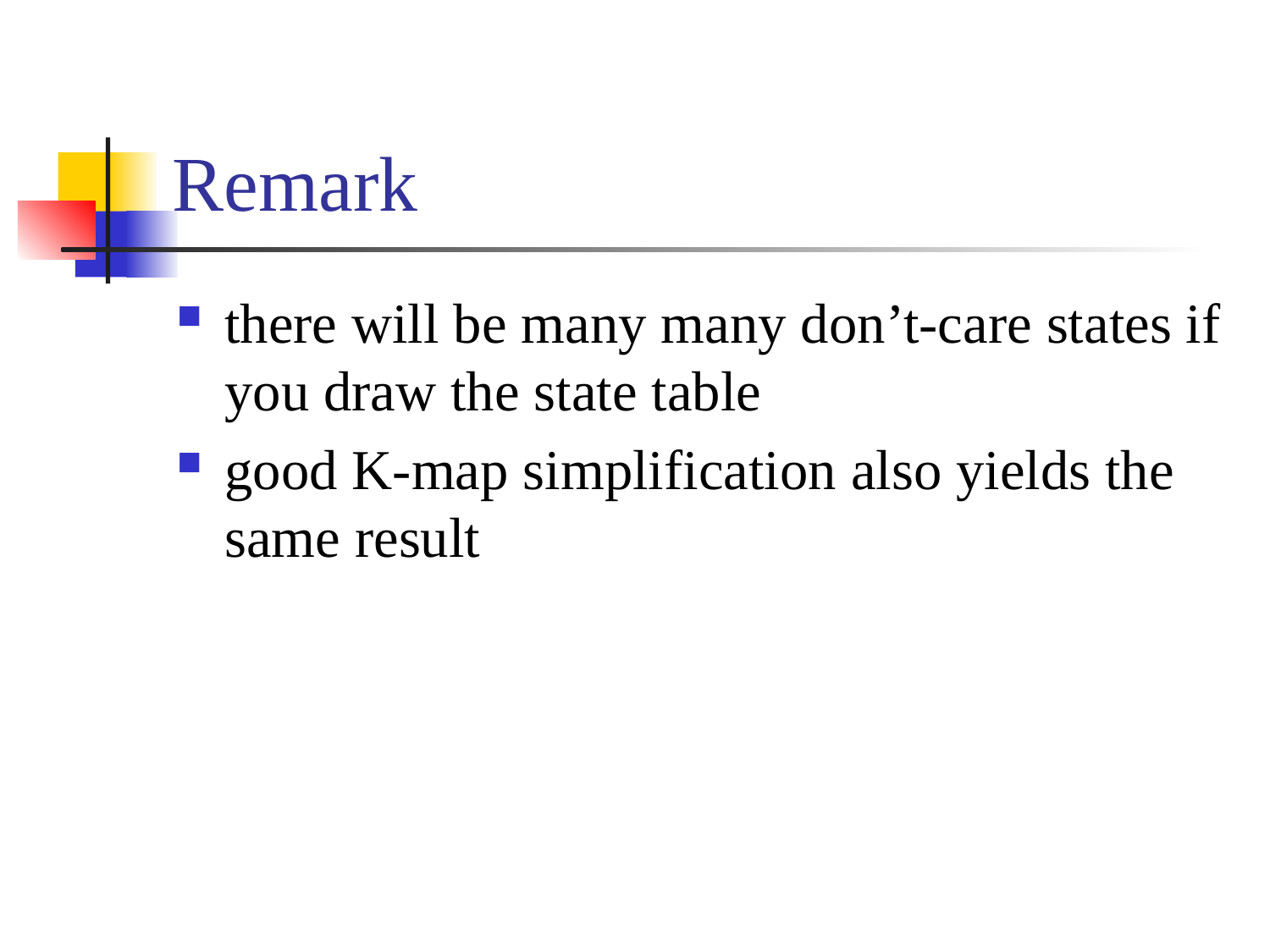

# Remark
there will be many many don’t-care states if you draw the state table
good K-map simplification also yields the same result